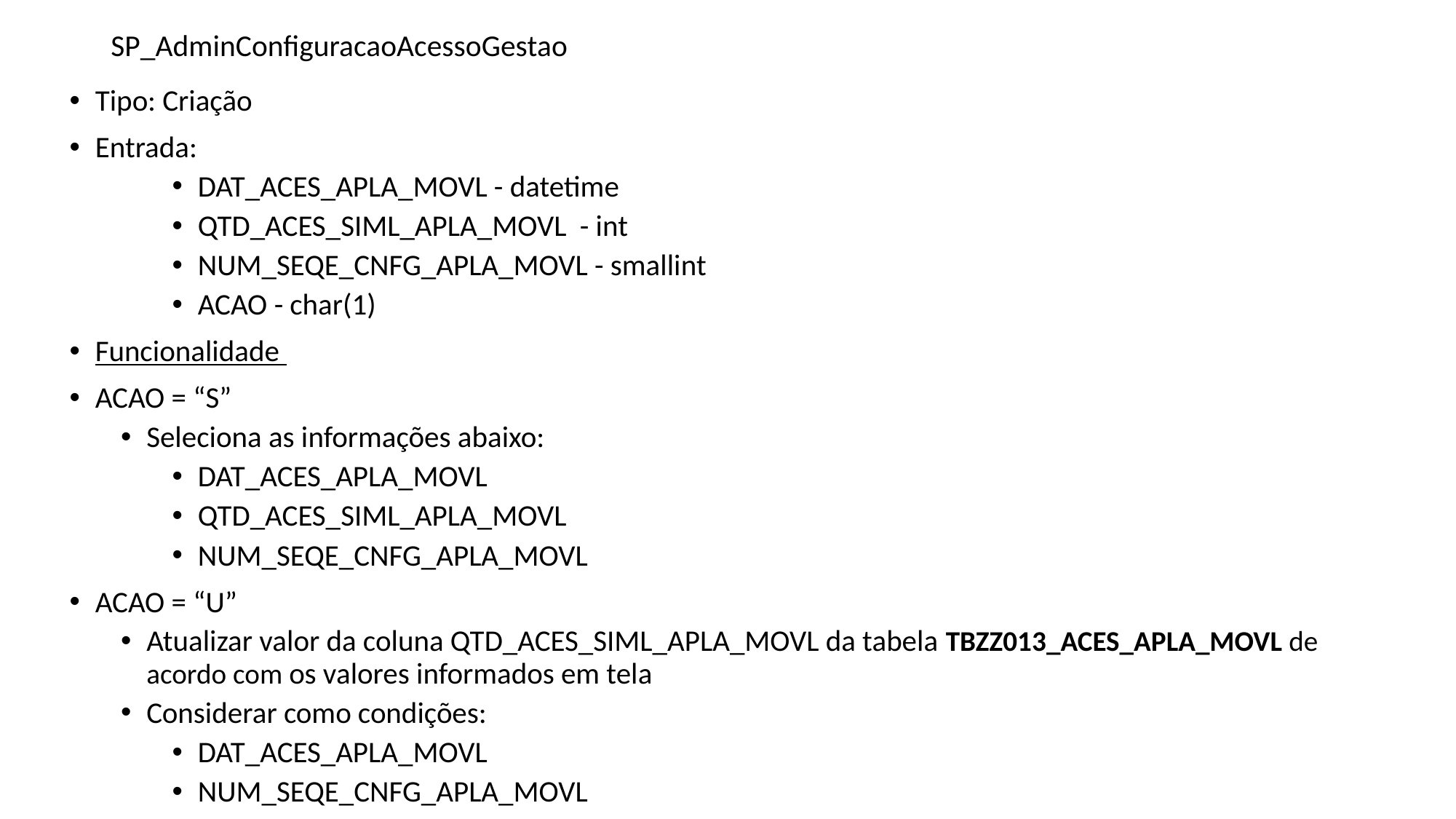

# SP_AdminConfiguracaoAcessoGestao
Tipo: Criação
Entrada:
DAT_ACES_APLA_MOVL - datetime
QTD_ACES_SIML_APLA_MOVL  - int
NUM_SEQE_CNFG_APLA_MOVL - smallint
ACAO - char(1)
Funcionalidade
ACAO = “S”
Seleciona as informações abaixo:
DAT_ACES_APLA_MOVL
QTD_ACES_SIML_APLA_MOVL
NUM_SEQE_CNFG_APLA_MOVL
ACAO = “U”
Atualizar valor da coluna QTD_ACES_SIML_APLA_MOVL da tabela TBZZ013_ACES_APLA_MOVL de acordo com os valores informados em tela
Considerar como condições:
DAT_ACES_APLA_MOVL
NUM_SEQE_CNFG_APLA_MOVL